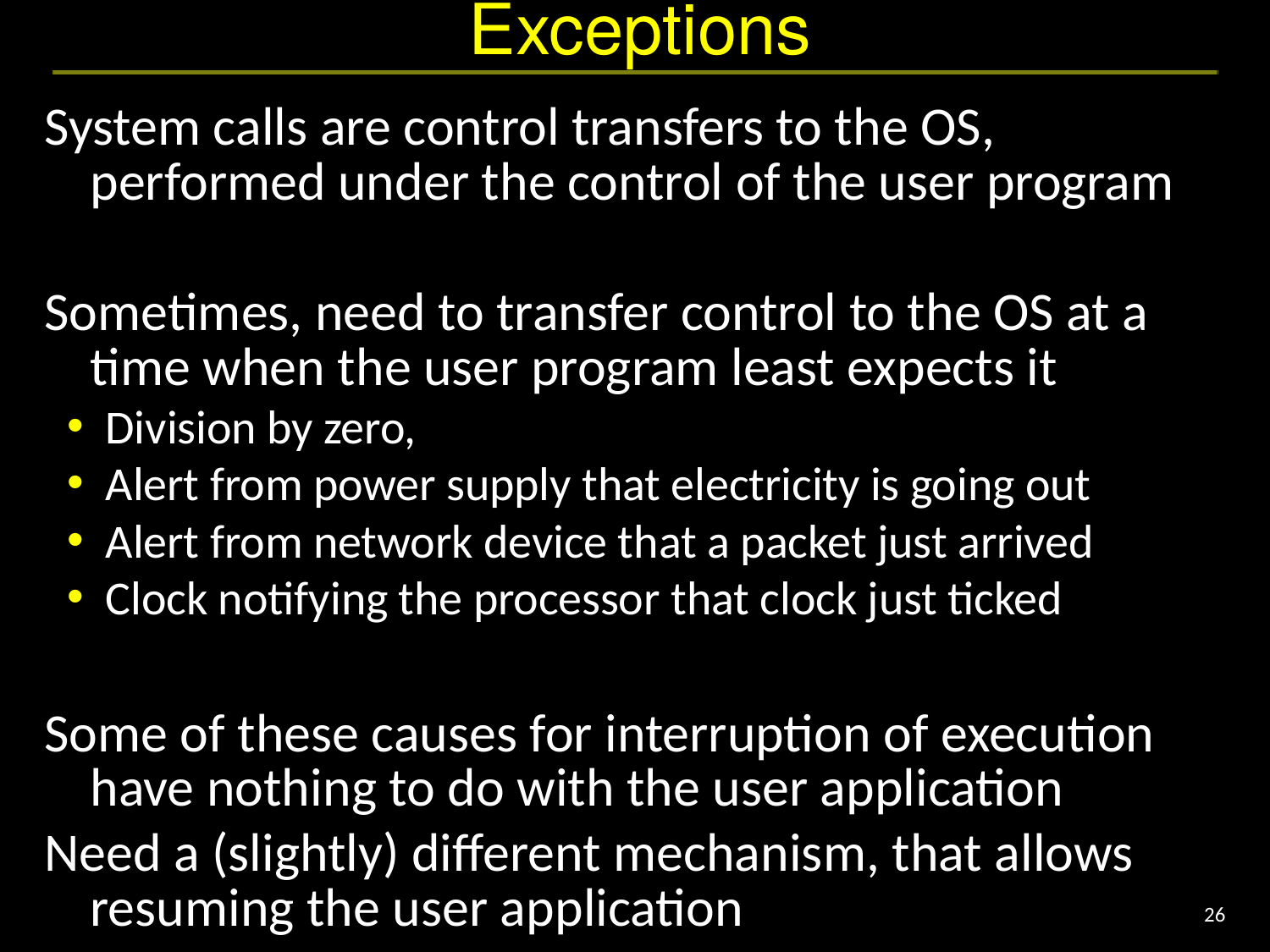

# Exceptions
System calls are control transfers to the OS, performed under the control of the user program

Sometimes, need to transfer control to the OS at a time when the user program least expects it
Division by zero,
Alert from power supply that electricity is going out
Alert from network device that a packet just arrived
Clock notifying the processor that clock just ticked

Some of these causes for interruption of execution have nothing to do with the user application
Need a (slightly) different mechanism, that allows resuming the user application